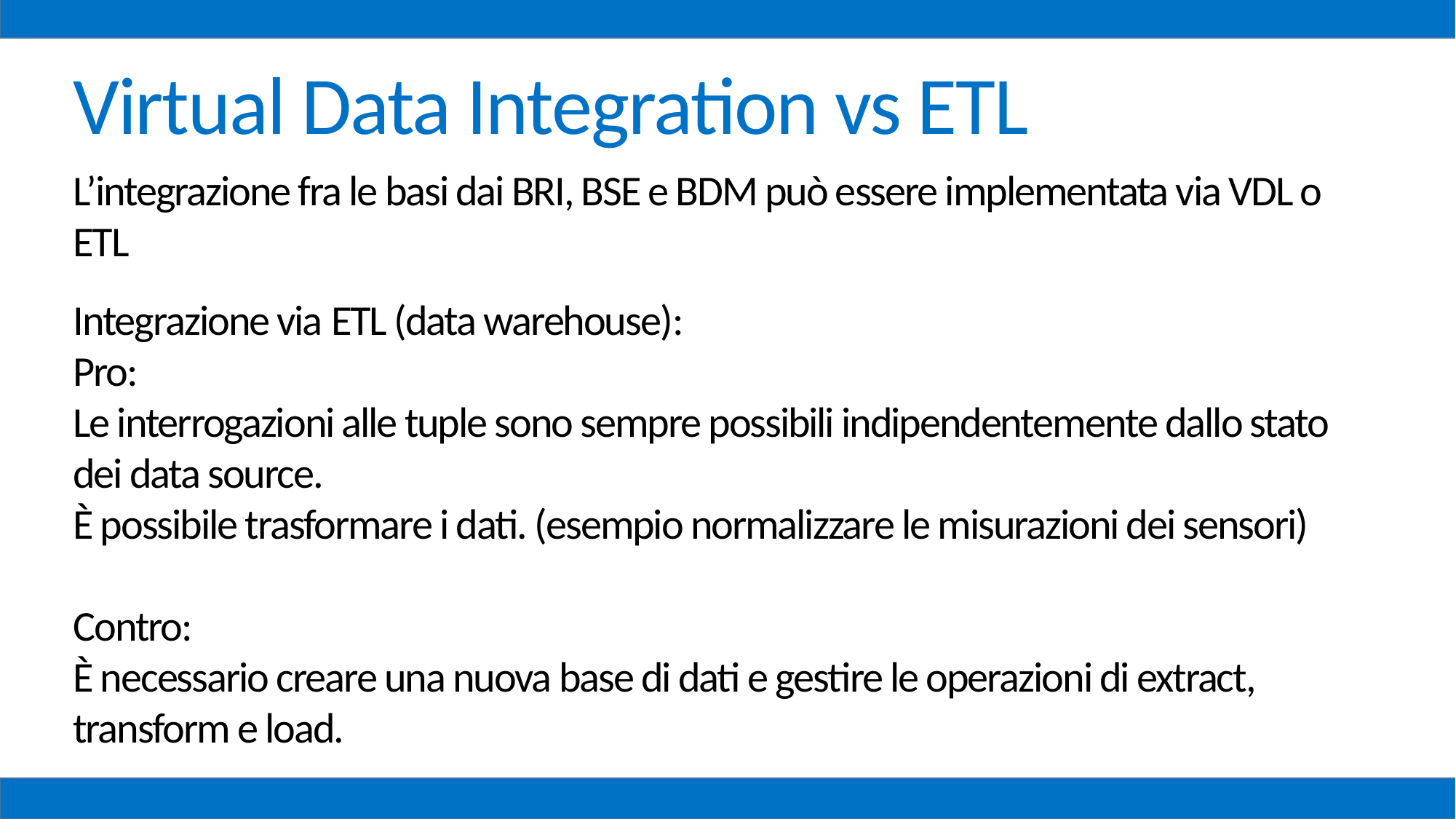

Virtual Data Integration vs ETL

L’integrazione fra le basi dai BRI, BSE e BDM può essere implementata via VDL o ETL

Integrazione via ETL (data warehouse):
Pro:
Le interrogazioni alle tuple sono sempre possibili indipendentemente dallo stato dei data source.
È possibile trasformare i dati. (esempio normalizzare le misurazioni dei sensori)

Contro:
È necessario creare una nuova base di dati e gestire le operazioni di extract, transform e load.